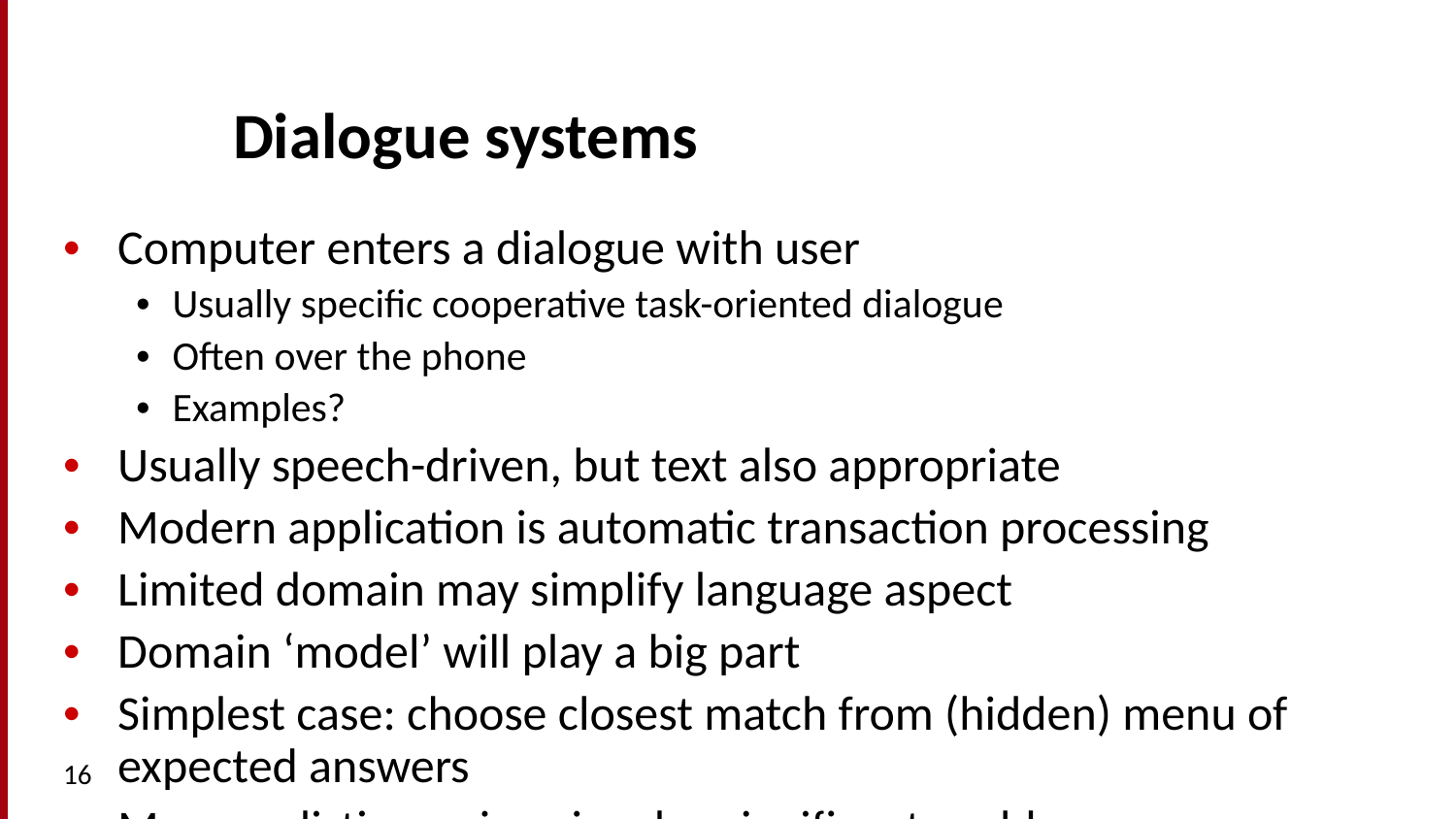

# Dialogue systems
Computer enters a dialogue with user
Usually specific cooperative task-oriented dialogue
Often over the phone
Examples?
Usually speech-driven, but text also appropriate
Modern application is automatic transaction processing
Limited domain may simplify language aspect
Domain ‘model’ will play a big part
Simplest case: choose closest match from (hidden) menu of expected answers
More realistic versions involve significant problems

16